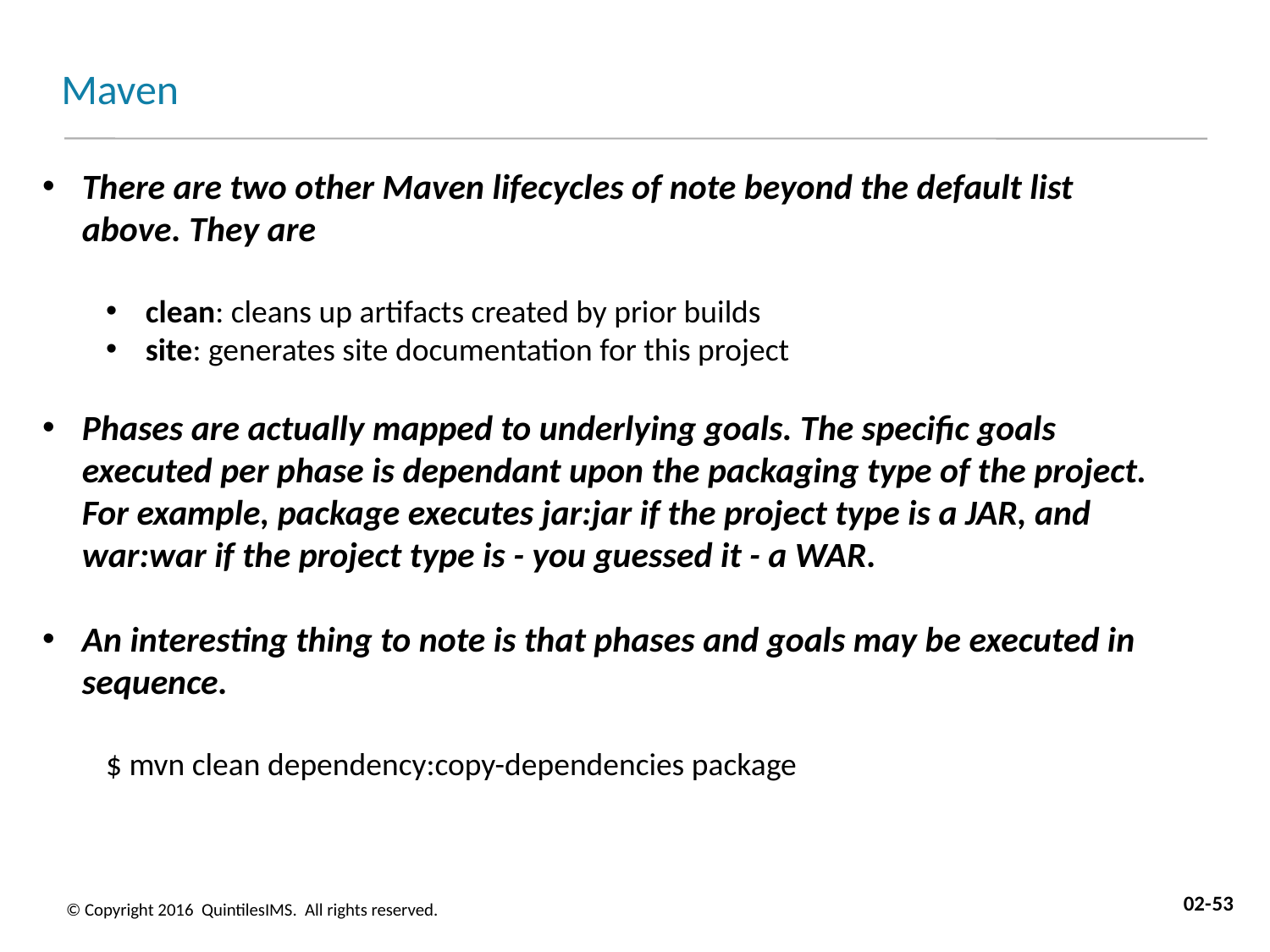

# Maven
There are two other Maven lifecycles of note beyond the default list above. They are

clean: cleans up artifacts created by prior builds
site: generates site documentation for this project

Phases are actually mapped to underlying goals. The specific goals executed per phase is dependant upon the packaging type of the project. For example, package executes jar:jar if the project type is a JAR, and war:war if the project type is - you guessed it - a WAR.

An interesting thing to note is that phases and goals may be executed in sequence.

$ mvn clean dependency:copy-dependencies package

02-53
© Copyright 2016  QuintilesIMS.  All rights reserved.